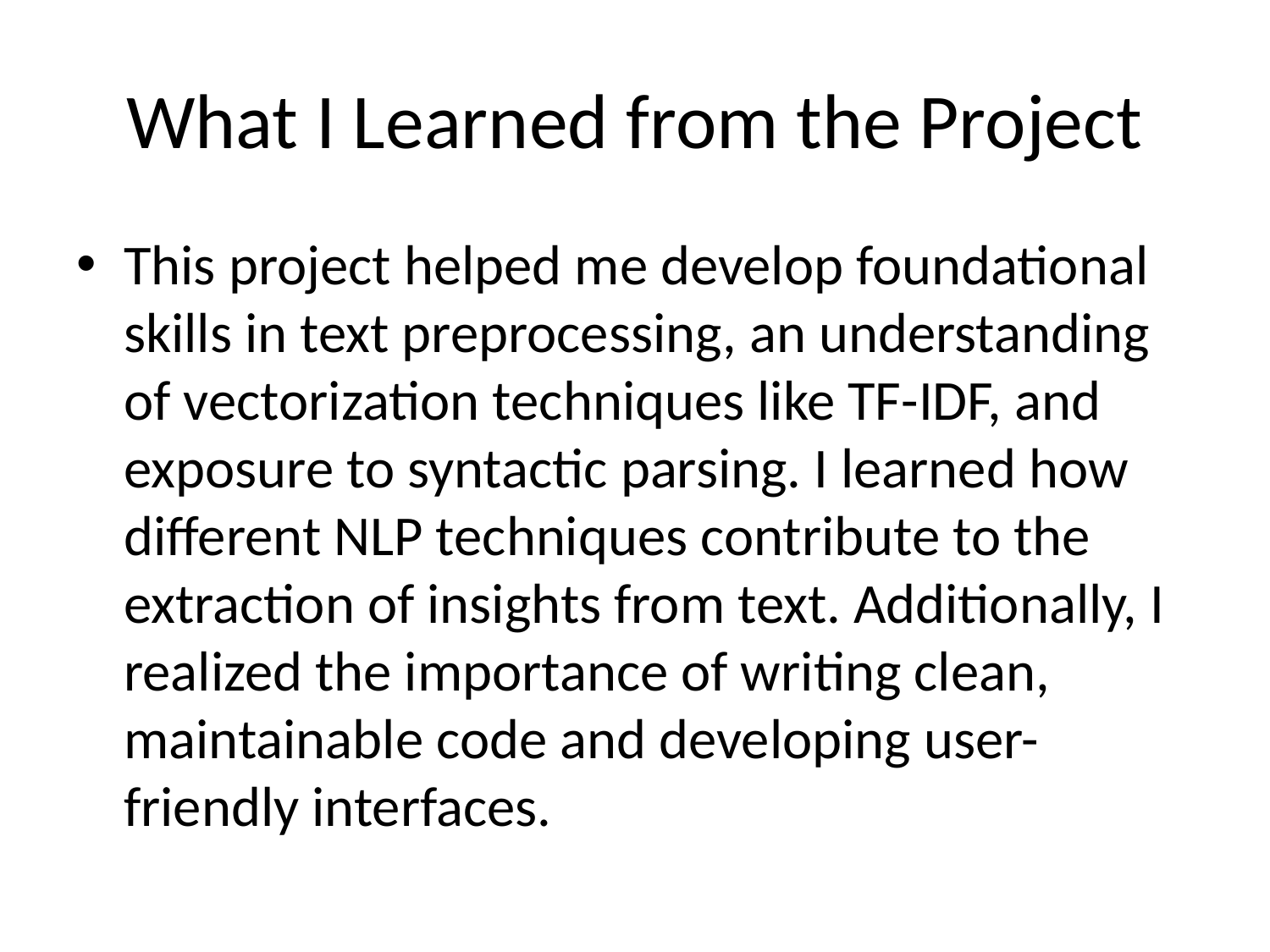

# What I Learned from the Project
This project helped me develop foundational skills in text preprocessing, an understanding of vectorization techniques like TF-IDF, and exposure to syntactic parsing. I learned how different NLP techniques contribute to the extraction of insights from text. Additionally, I realized the importance of writing clean, maintainable code and developing user-friendly interfaces.